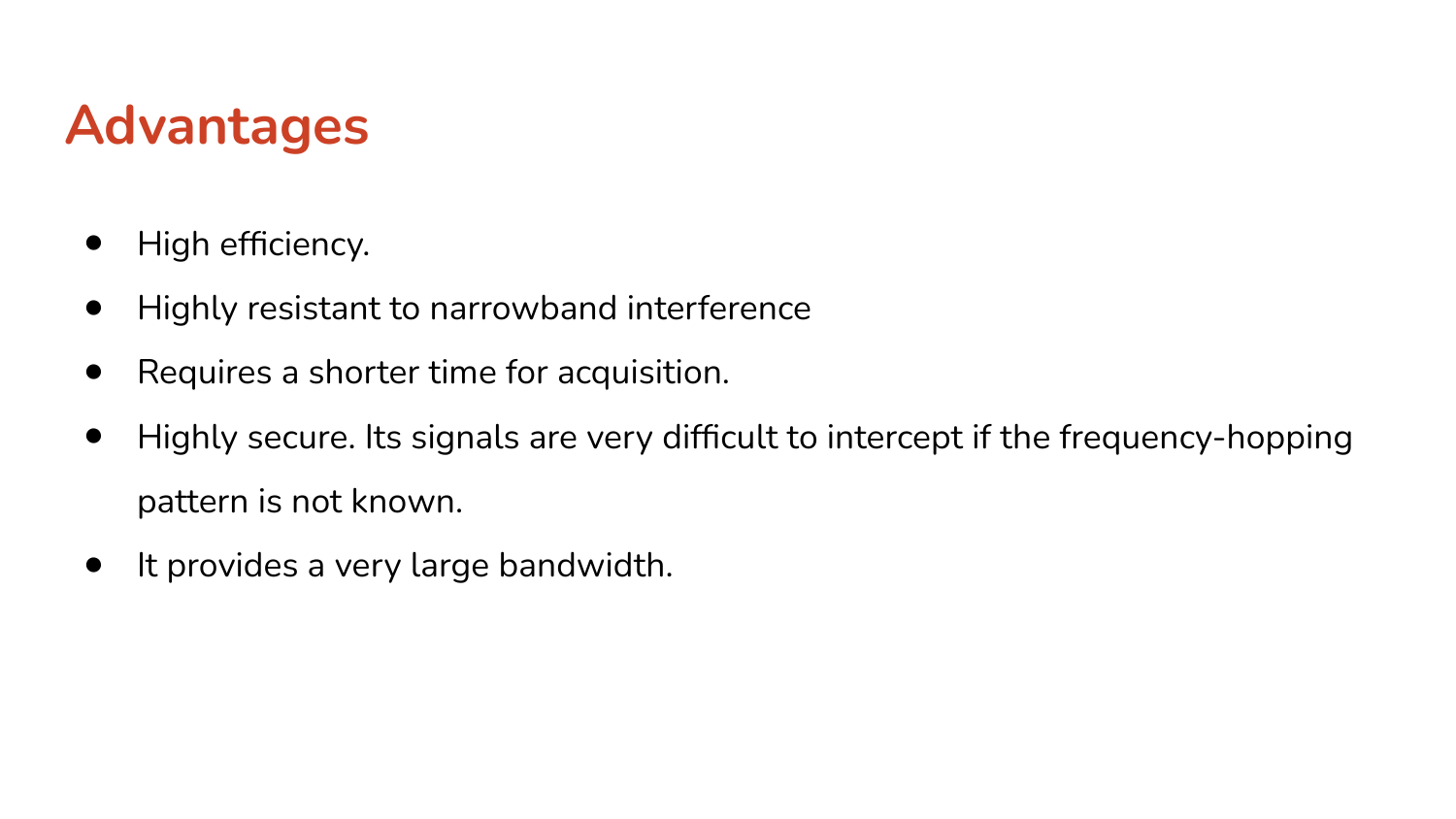

# Advantages
High efficiency.
Highly resistant to narrowband interference
Requires a shorter time for acquisition.
Highly secure. Its signals are very difficult to intercept if the frequency-hopping pattern is not known.
It provides a very large bandwidth.